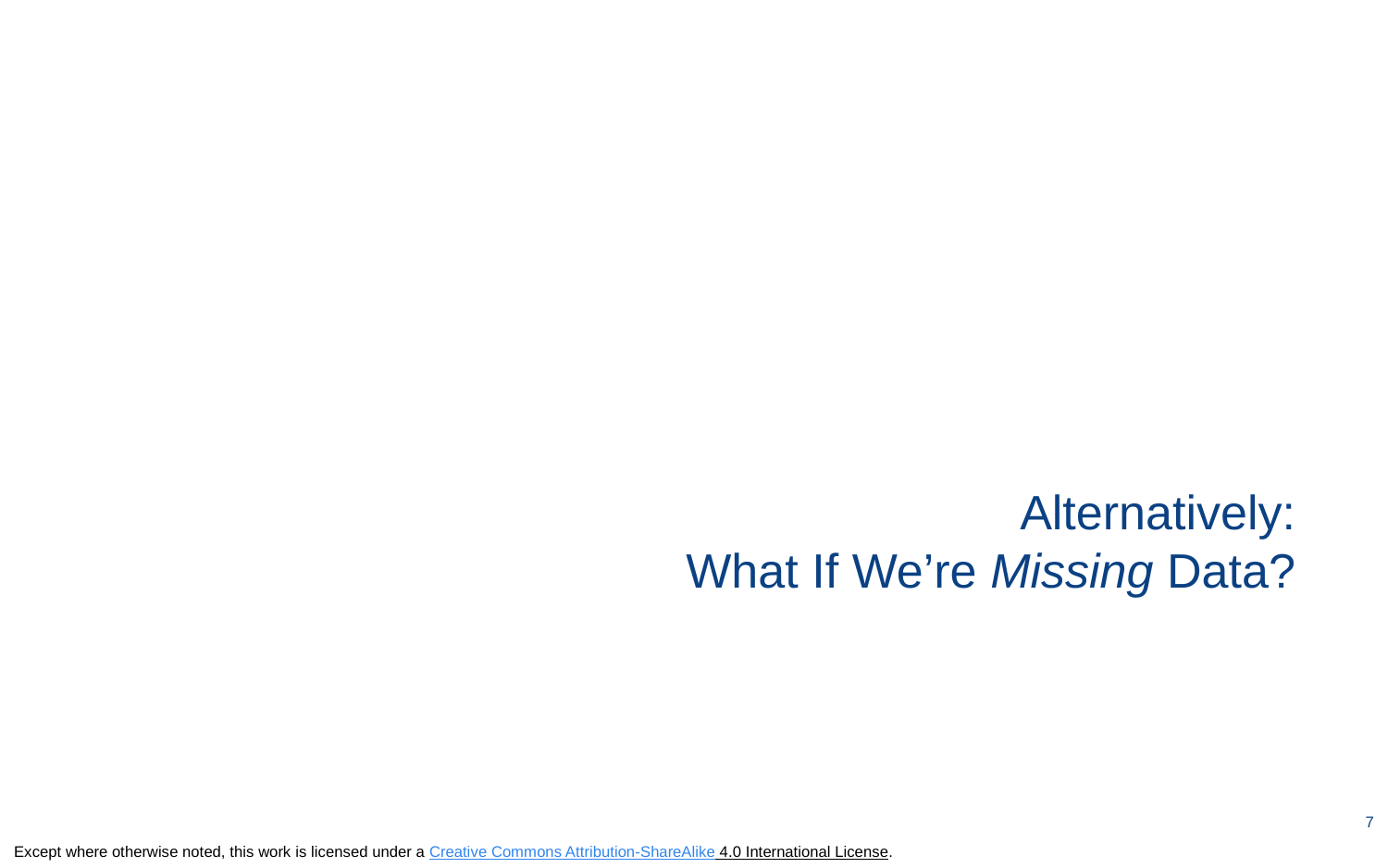

# Alternatively: What If We’re Missing Data?

7